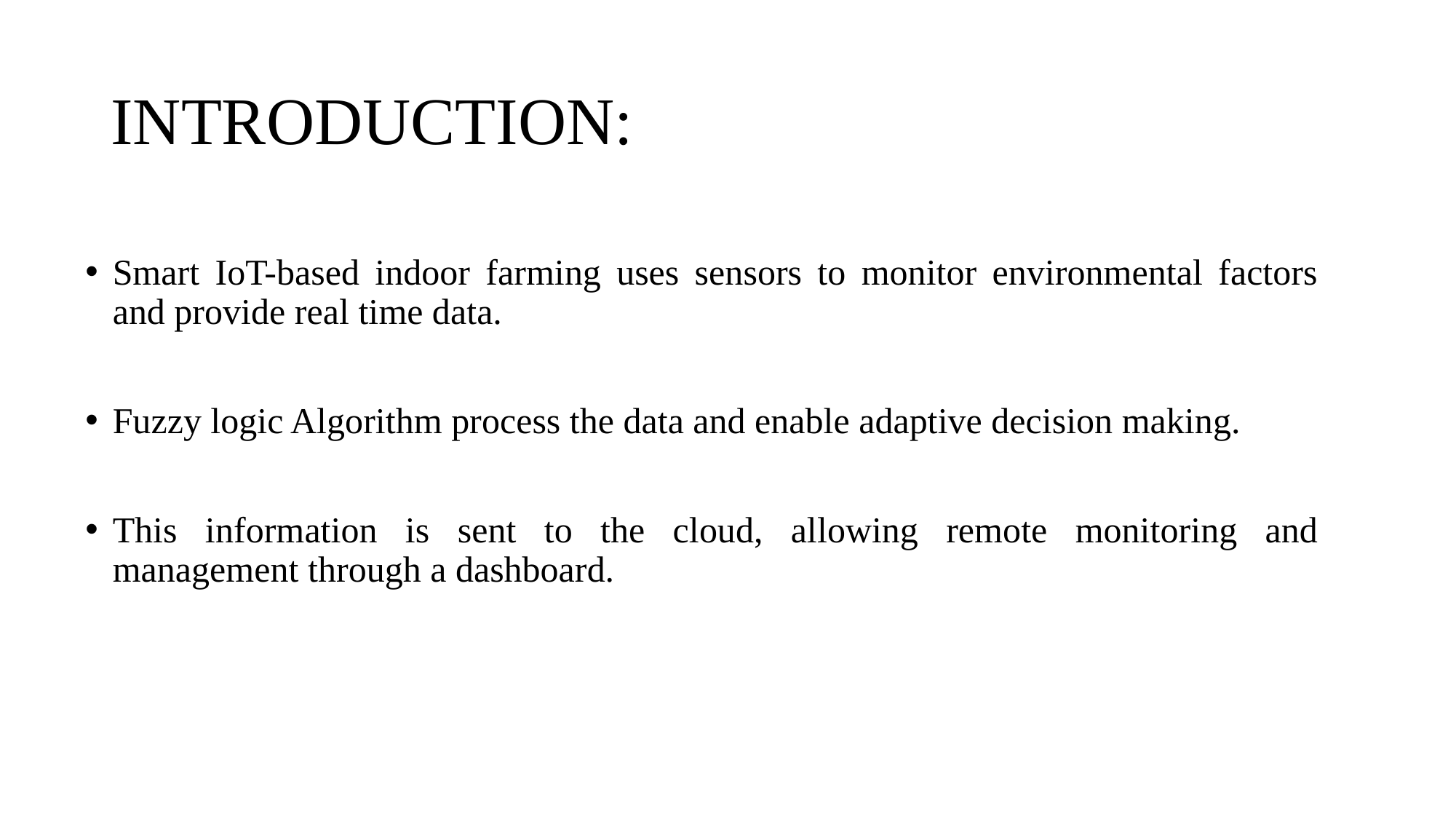

# INTRODUCTION:
Smart IoT-based indoor farming uses sensors to monitor environmental factors and provide real time data.

Fuzzy logic Algorithm process the data and enable adaptive decision making.

This information is sent to the cloud, allowing remote monitoring and management through a dashboard.